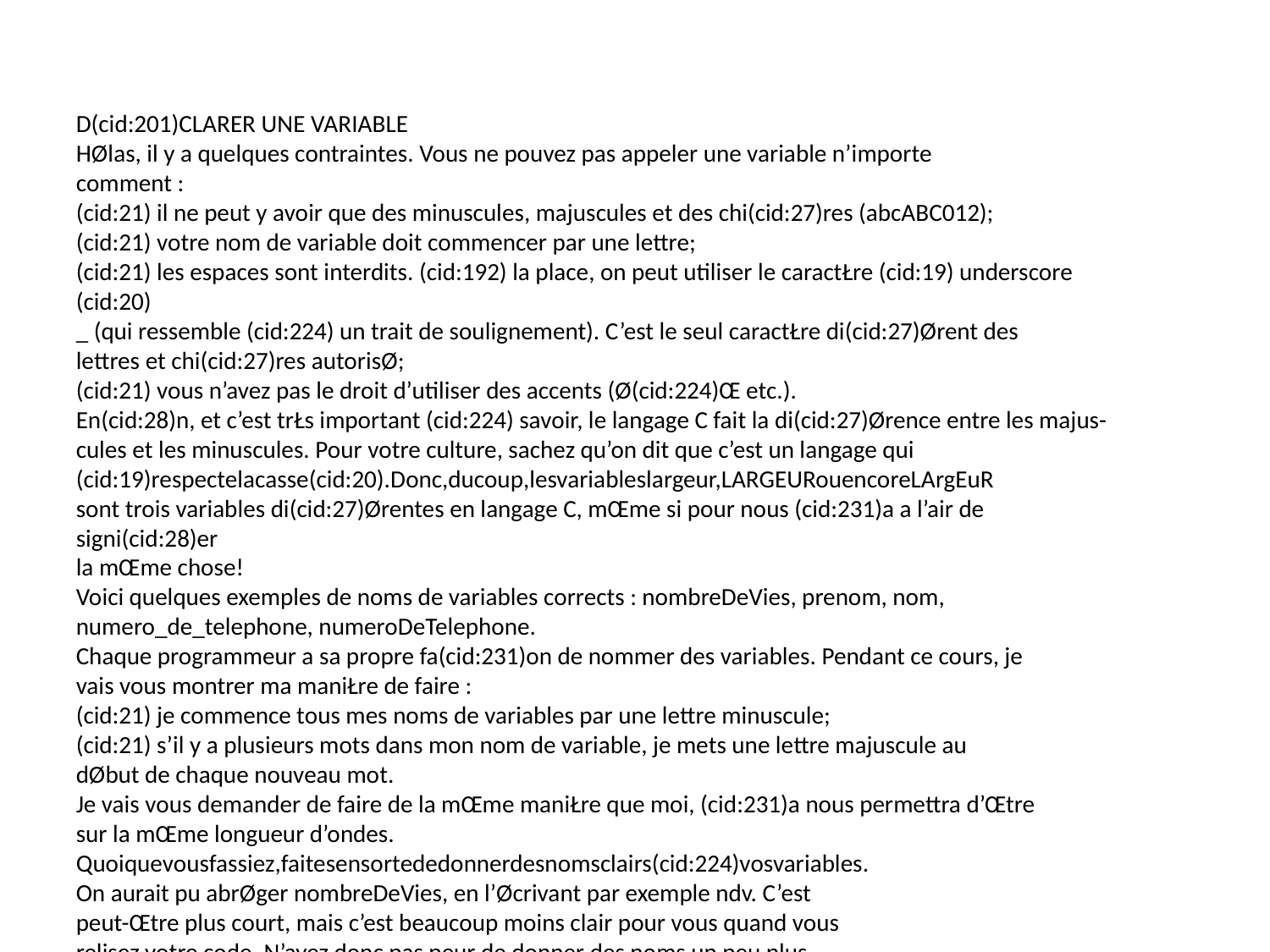

D(cid:201)CLARER UNE VARIABLE
HØlas, il y a quelques contraintes. Vous ne pouvez pas appeler une variable n’importe
comment :
(cid:21) il ne peut y avoir que des minuscules, majuscules et des chi(cid:27)res (abcABC012);
(cid:21) votre nom de variable doit commencer par une lettre;
(cid:21) les espaces sont interdits. (cid:192) la place, on peut utiliser le caractŁre (cid:19) underscore (cid:20)
_ (qui ressemble (cid:224) un trait de soulignement). C’est le seul caractŁre di(cid:27)Ørent des
lettres et chi(cid:27)res autorisØ;
(cid:21) vous n’avez pas le droit d’utiliser des accents (Ø(cid:224)Œ etc.).
En(cid:28)n, et c’est trŁs important (cid:224) savoir, le langage C fait la di(cid:27)Ørence entre les majus-
cules et les minuscules. Pour votre culture, sachez qu’on dit que c’est un langage qui
(cid:19)respectelacasse(cid:20).Donc,ducoup,lesvariableslargeur,LARGEURouencoreLArgEuR
sont trois variables di(cid:27)Ørentes en langage C, mŒme si pour nous (cid:231)a a l’air de signi(cid:28)er
la mŒme chose!
Voici quelques exemples de noms de variables corrects : nombreDeVies, prenom, nom,
numero_de_telephone, numeroDeTelephone.
Chaque programmeur a sa propre fa(cid:231)on de nommer des variables. Pendant ce cours, je
vais vous montrer ma maniŁre de faire :
(cid:21) je commence tous mes noms de variables par une lettre minuscule;
(cid:21) s’il y a plusieurs mots dans mon nom de variable, je mets une lettre majuscule au
dØbut de chaque nouveau mot.
Je vais vous demander de faire de la mŒme maniŁre que moi, (cid:231)a nous permettra d’Œtre
sur la mŒme longueur d’ondes.
Quoiquevousfassiez,faitesensortededonnerdesnomsclairs(cid:224)vosvariables.
On aurait pu abrØger nombreDeVies, en l’Øcrivant par exemple ndv. C’est
peut-Œtre plus court, mais c’est beaucoup moins clair pour vous quand vous
relisez votre code. N’ayez donc pas peur de donner des noms un peu plus
longs pour que (cid:231)a reste comprØhensible.
Les types de variables
Notre ordinateur, vous pourrez le constater, n’est en fait rien d’autre qu’une (trŁs
grosse) machine (cid:224) calculer. Il ne sait traiter que des nombres.
Oui mais voil(cid:224), j’ai un scoop! Il existe plusieurs types de nombres! Par exemple, il y a
les nombres entiers positifs :
(cid:21) 45;
(cid:21) 398;
(cid:21) 7650.
Mais il y a aussi des nombres dØcimaux, c’est-(cid:224)-dire des nombres (cid:224) virgule :
(cid:21) 75,909;
(cid:21) 1,7741;
53